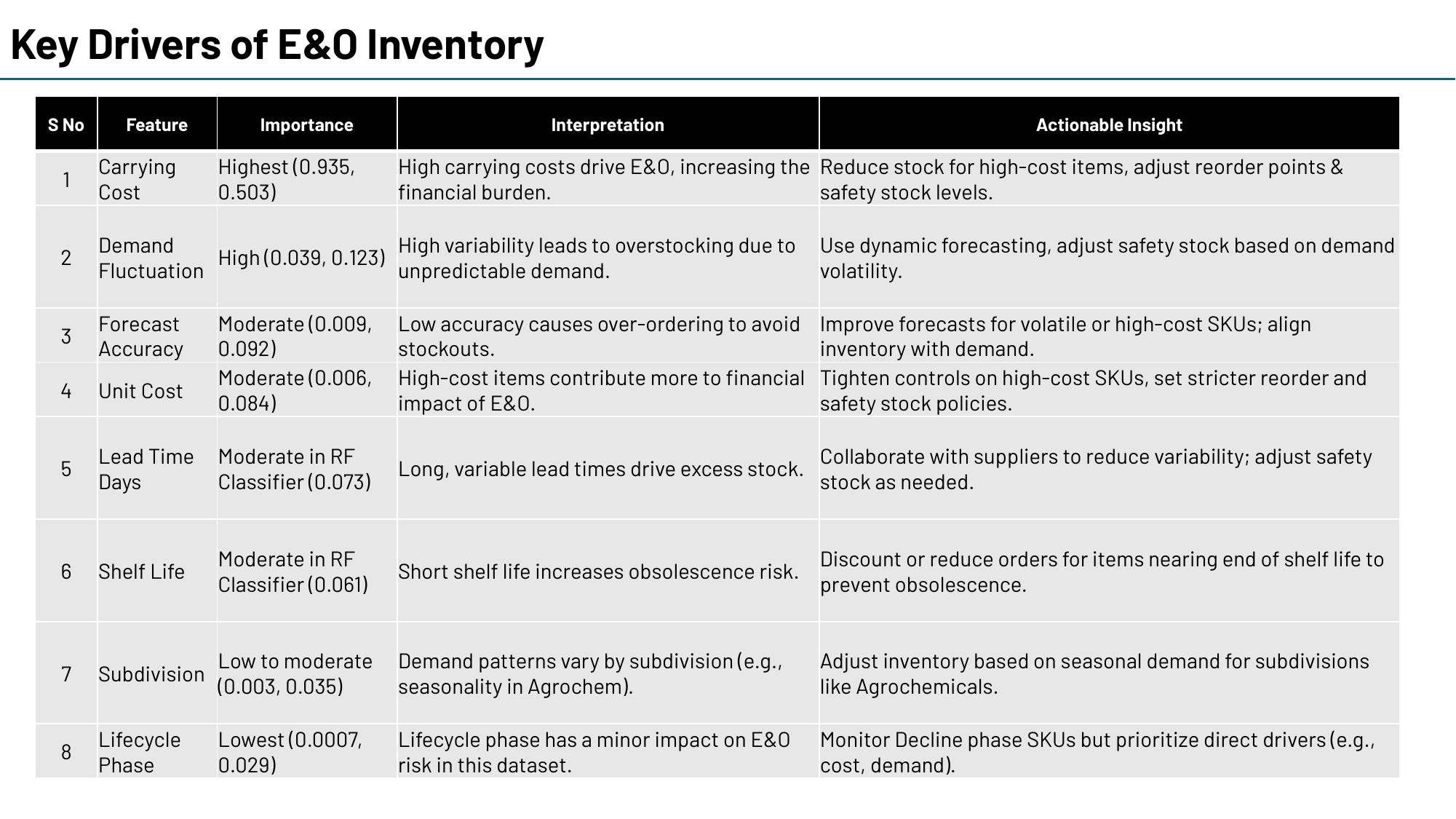

Key Drivers of E&O Inventory
| S No | Feature | Importance | Interpretation | Actionable Insight |
| --- | --- | --- | --- | --- |
| 1 | Carrying Cost | Highest (0.935, 0.503) | High carrying costs drive E&O, increasing the financial burden. | Reduce stock for high-cost items, adjust reorder points & safety stock levels. |
| 2 | Demand Fluctuation | High (0.039, 0.123) | High variability leads to overstocking due to unpredictable demand. | Use dynamic forecasting, adjust safety stock based on demand volatility. |
| 3 | Forecast Accuracy | Moderate (0.009, 0.092) | Low accuracy causes over-ordering to avoid stockouts. | Improve forecasts for volatile or high-cost SKUs; align inventory with demand. |
| 4 | Unit Cost | Moderate (0.006, 0.084) | High-cost items contribute more to financial impact of E&O. | Tighten controls on high-cost SKUs, set stricter reorder and safety stock policies. |
| 5 | Lead Time Days | Moderate in RF Classifier (0.073) | Long, variable lead times drive excess stock. | Collaborate with suppliers to reduce variability; adjust safety stock as needed. |
| 6 | Shelf Life | Moderate in RF Classifier (0.061) | Short shelf life increases obsolescence risk. | Discount or reduce orders for items nearing end of shelf life to prevent obsolescence. |
| 7 | Subdivision | Low to moderate (0.003, 0.035) | Demand patterns vary by subdivision (e.g., seasonality in Agrochem). | Adjust inventory based on seasonal demand for subdivisions like Agrochemicals. |
| 8 | Lifecycle Phase | Lowest (0.0007, 0.029) | Lifecycle phase has a minor impact on E&O risk in this dataset. | Monitor Decline phase SKUs but prioritize direct drivers (e.g., cost, demand). |